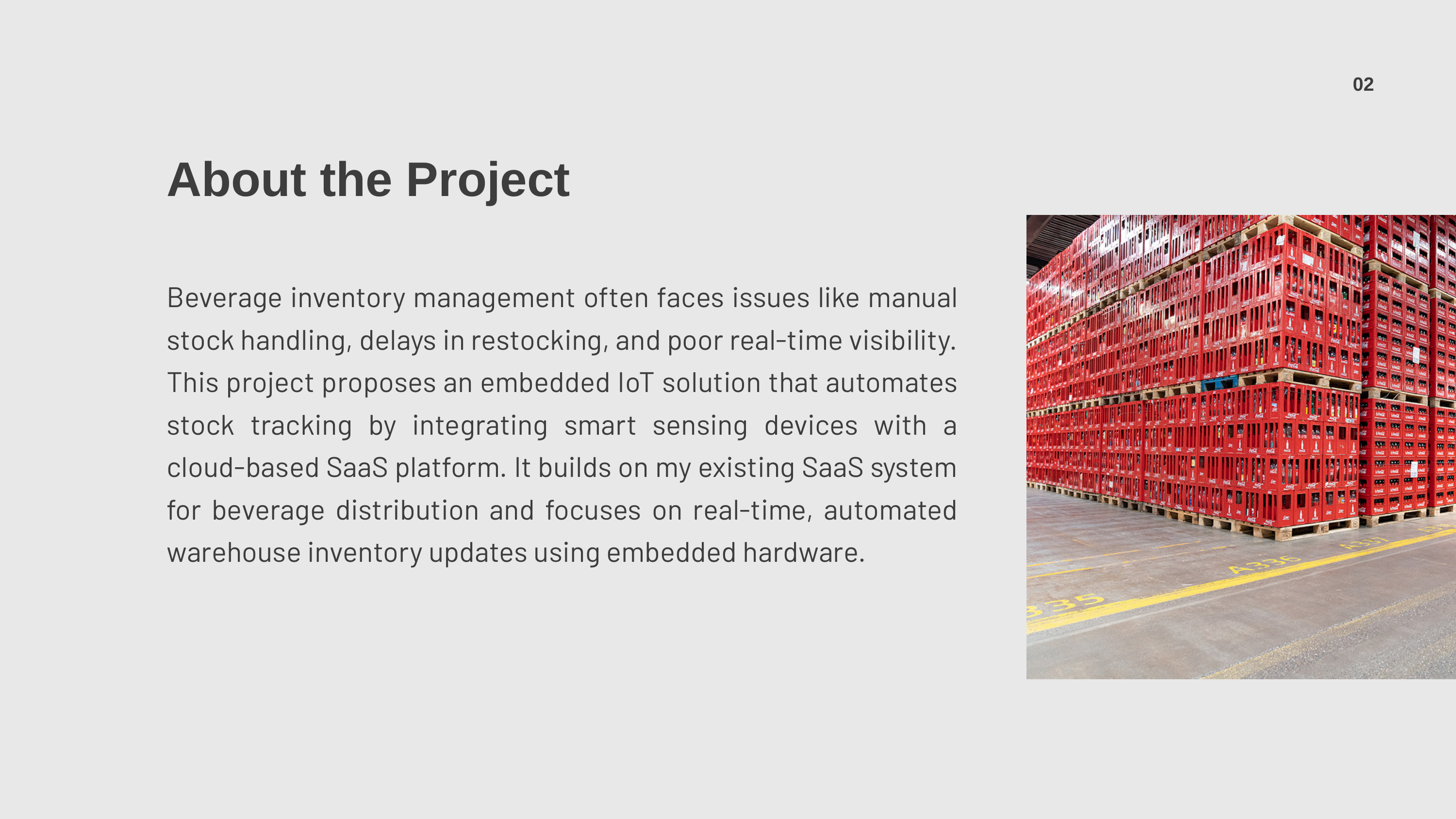

02
About the Project

Beverage inventory management often faces issues like manual stock handling, delays in restocking, and poor real-time visibility. This project proposes an embedded IoT solution that automates stock tracking by integrating smart sensing devices with a cloud-based SaaS platform. It builds on my existing SaaS system for beverage distribution and focuses on real-time, automated warehouse inventory updates using embedded hardware.